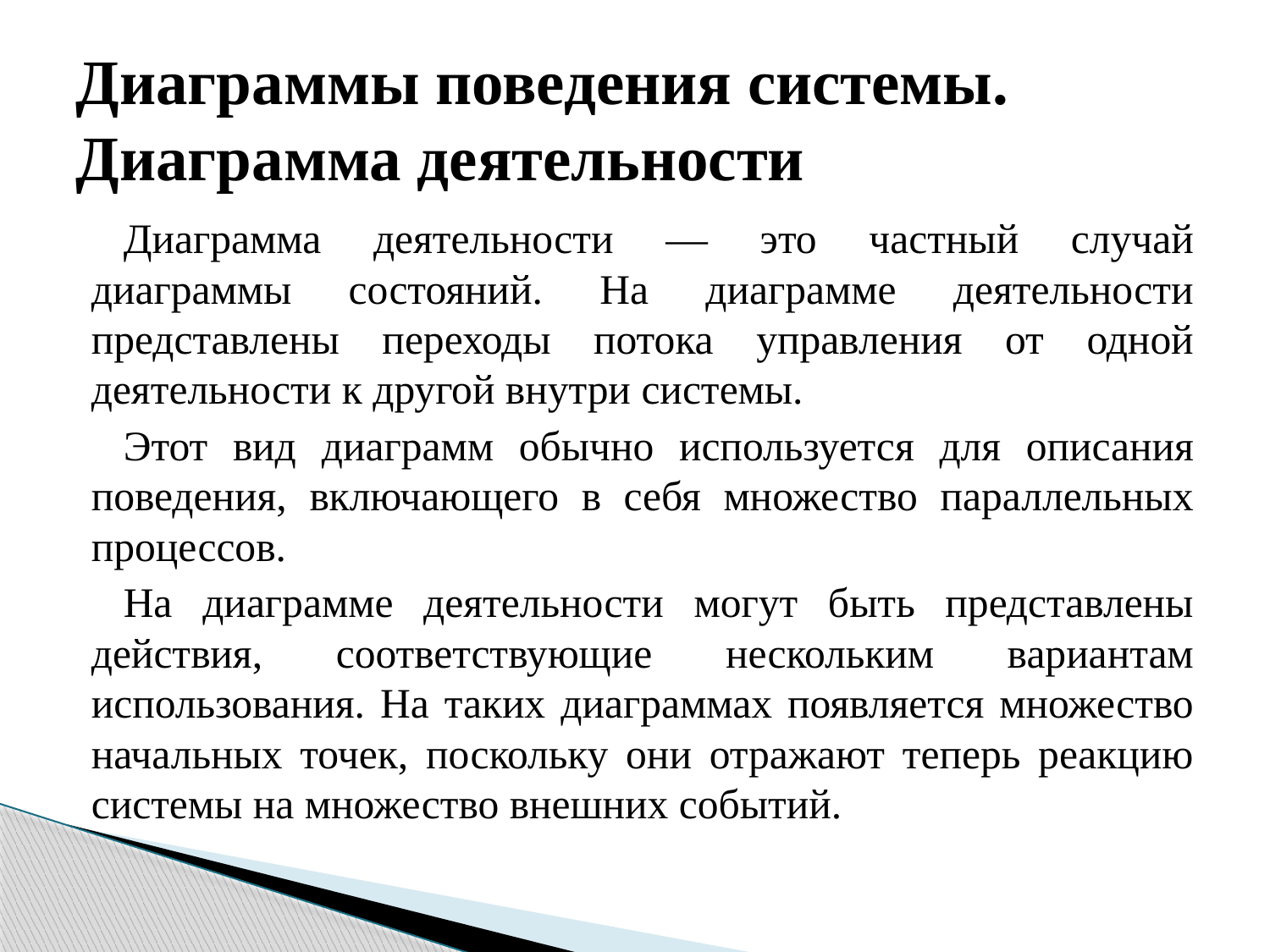

# Диаграммы поведения системы. Диаграмма деятельности
Диаграмма деятельности — это частный случай диаграммы состояний. На диаграмме деятельности представлены переходы потока управления от одной деятельности к другой внутри системы.
Этот вид диаграмм обычно используется для описания поведения, включающего в себя множество параллельных процессов.
На диаграмме деятельности могут быть представлены действия, соответствующие нескольким вариантам использования. На таких диаграммах появляется множество начальных точек, поскольку они отражают теперь реакцию системы на множество внешних событий.